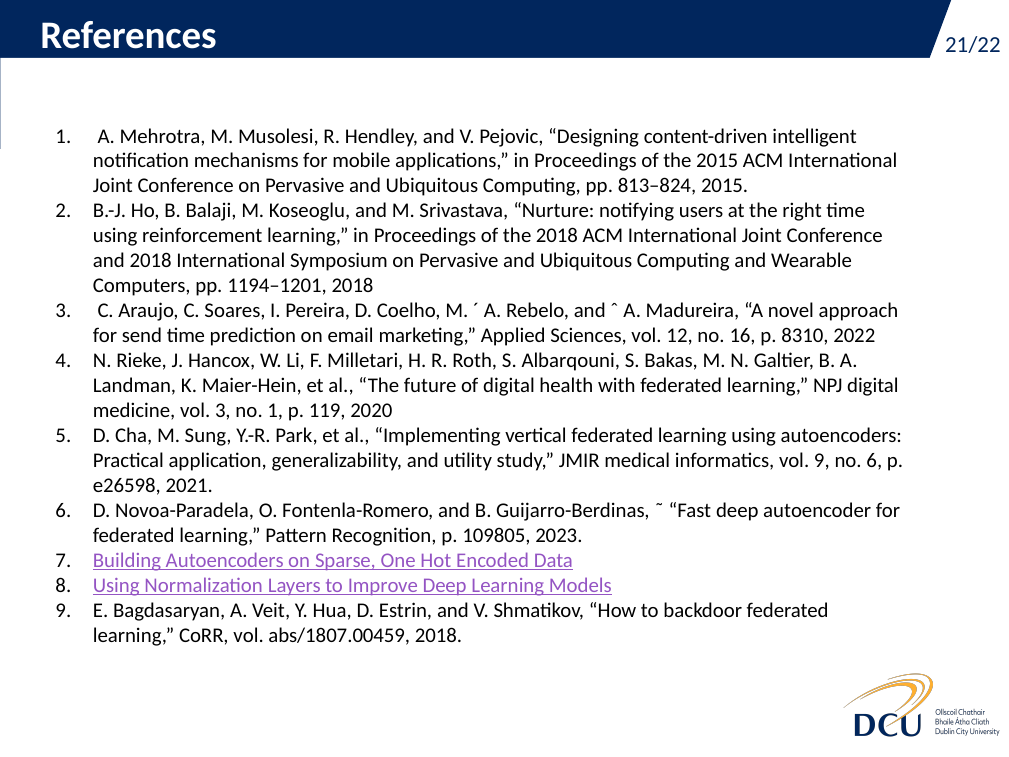

# References
21/22

 A. Mehrotra, M. Musolesi, R. Hendley, and V. Pejovic, “Designing content-driven intelligent notification mechanisms for mobile applications,” in Proceedings of the 2015 ACM International Joint Conference on Pervasive and Ubiquitous Computing, pp. 813–824, 2015.
B.-J. Ho, B. Balaji, M. Koseoglu, and M. Srivastava, “Nurture: notifying users at the right time using reinforcement learning,” in Proceedings of the 2018 ACM International Joint Conference and 2018 International Symposium on Pervasive and Ubiquitous Computing and Wearable Computers, pp. 1194–1201, 2018
 C. Araujo, C. Soares, I. Pereira, D. Coelho, M. ´ A. Rebelo, and ˆ A. Madureira, “A novel approach for send time prediction on email marketing,” Applied Sciences, vol. 12, no. 16, p. 8310, 2022
N. Rieke, J. Hancox, W. Li, F. Milletari, H. R. Roth, S. Albarqouni, S. Bakas, M. N. Galtier, B. A. Landman, K. Maier-Hein, et al., “The future of digital health with federated learning,” NPJ digital medicine, vol. 3, no. 1, p. 119, 2020
D. Cha, M. Sung, Y.-R. Park, et al., “Implementing vertical federated learning using autoencoders: Practical application, generalizability, and utility study,” JMIR medical informatics, vol. 9, no. 6, p. e26598, 2021.
D. Novoa-Paradela, O. Fontenla-Romero, and B. Guijarro-Berdinas, ˜ “Fast deep autoencoder for federated learning,” Pattern Recognition, p. 109805, 2023.
Building Autoencoders on Sparse, One Hot Encoded Data
Using Normalization Layers to Improve Deep Learning Models
E. Bagdasaryan, A. Veit, Y. Hua, D. Estrin, and V. Shmatikov, “How to backdoor federated learning,” CoRR, vol. abs/1807.00459, 2018.